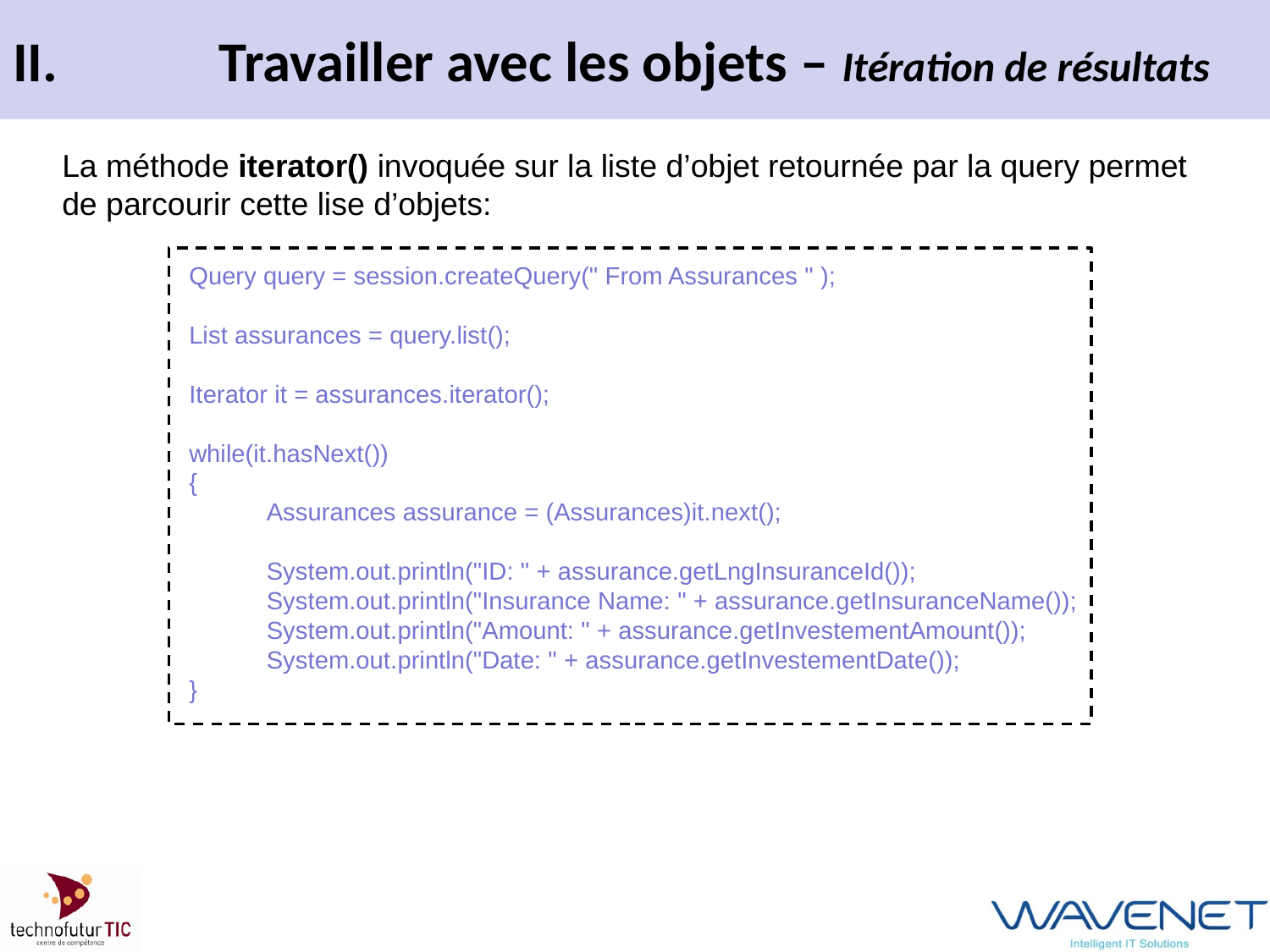

# II.		Travailler avec les objets – Itération de résultats
La méthode iterator() invoquée sur la liste d’objet retournée par la query permet de parcourir cette lise d’objets:

	Query query = session.createQuery(" From Assurances " );

 	List assurances = query.list();

  	Iterator it = assurances.iterator();

	while(it.hasNext())
  	{
  Assurances assurance = (Assurances)it.next();

  System.out.println("ID: " + assurance.getLngInsuranceId());
  System.out.println("Insurance Name: " + assurance.getInsuranceName());
  System.out.println("Amount: " + assurance.getInvestementAmount());
  System.out.println("Date: " + assurance.getInvestementDate());
  	}